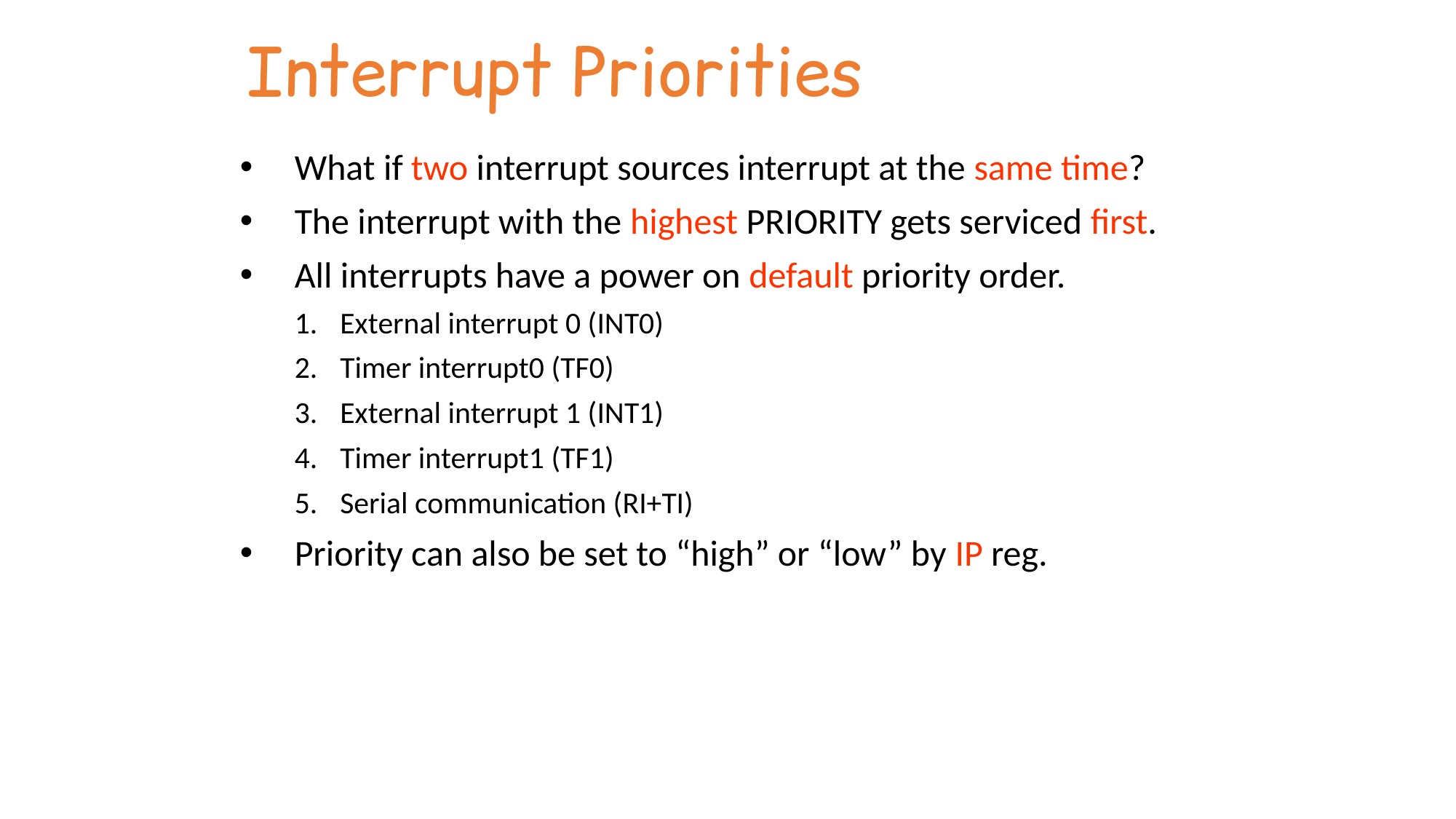

# Interrupt Priorities
What if two interrupt sources interrupt at the same time?
The interrupt with the highest PRIORITY gets serviced first.
All interrupts have a power on default priority order.
External interrupt 0 (INT0)
Timer interrupt0 (TF0)
External interrupt 1 (INT1)
Timer interrupt1 (TF1)
Serial communication (RI+TI)
Priority can also be set to “high” or “low” by IP reg.